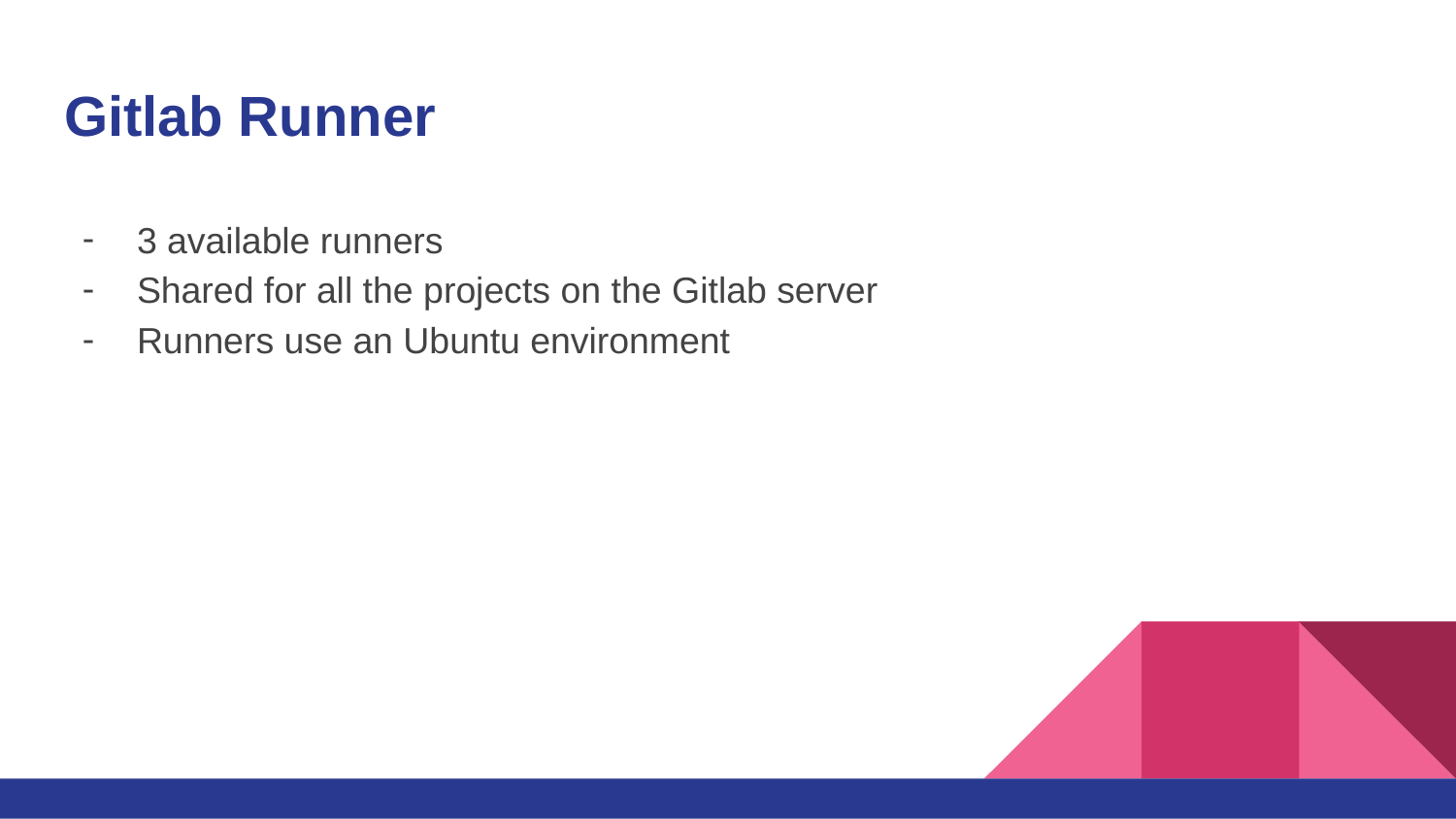

# Gitlab Runner
3 available runners
Shared for all the projects on the Gitlab server
Runners use an Ubuntu environment